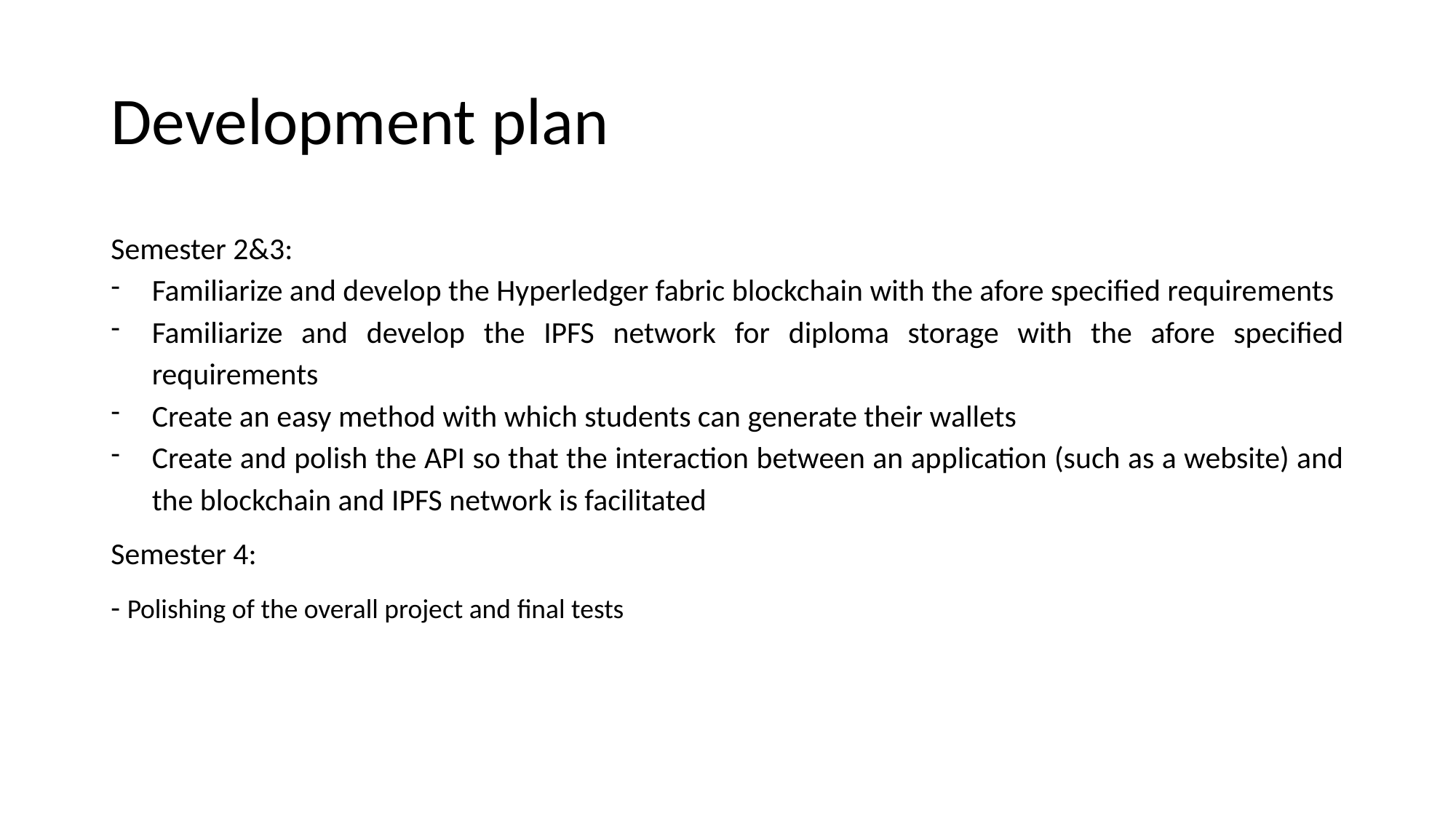

# Development plan
Semester 2&3:
Familiarize and develop the Hyperledger fabric blockchain with the afore specified requirements
Familiarize and develop the IPFS network for diploma storage with the afore specified requirements
Create an easy method with which students can generate their wallets
Create and polish the API so that the interaction between an application (such as a website) and the blockchain and IPFS network is facilitated
Semester 4:
- Polishing of the overall project and final tests